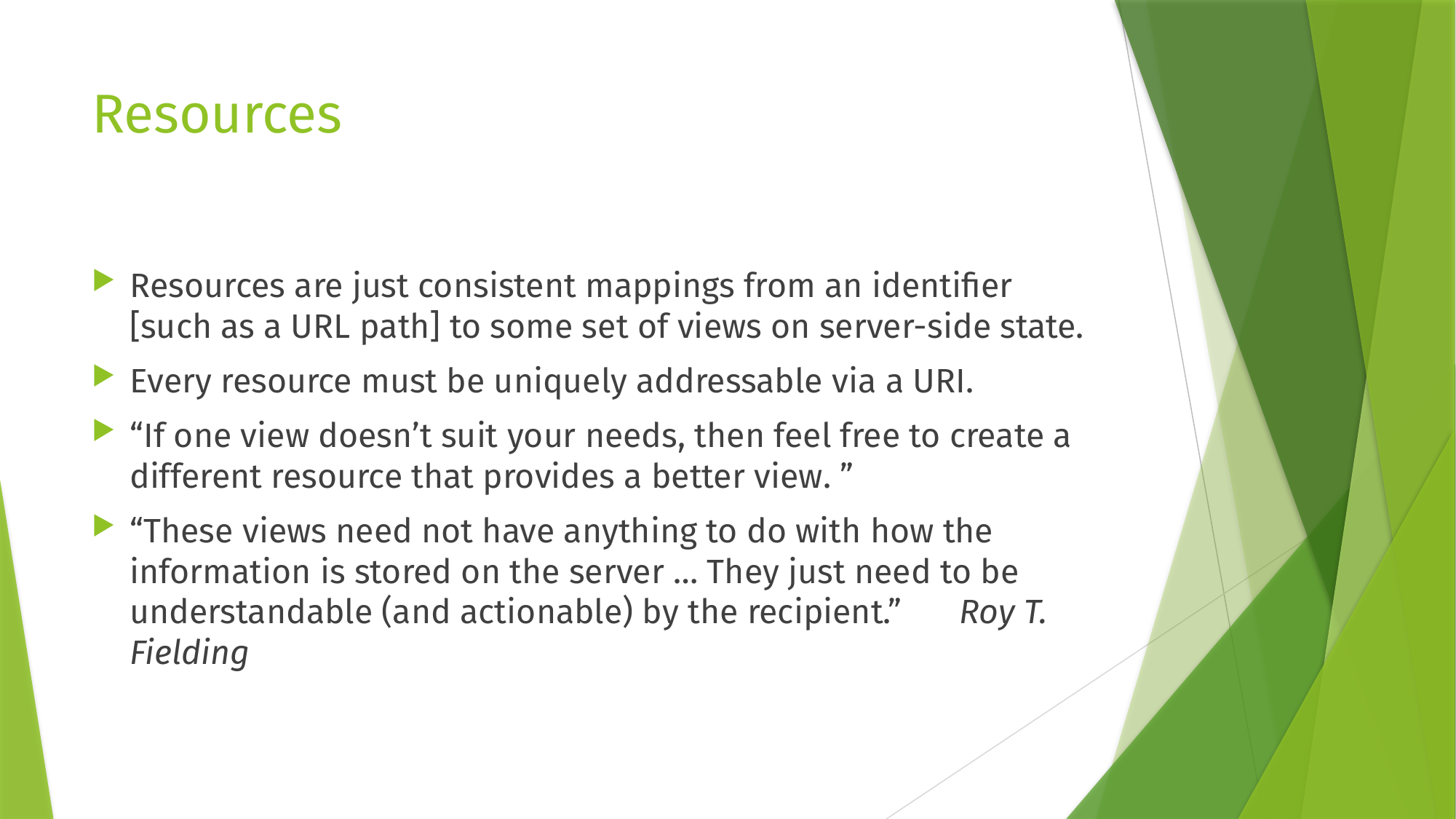

# Resources
Resources are just consistent mappings from an identifier [such as a URL path] to some set of views on server-side state.
Every resource must be uniquely addressable via a URI.
“If one view doesn’t suit your needs, then feel free to create a different resource that provides a better view. ”
“These views need not have anything to do with how the information is stored on the server … They just need to be understandable (and actionable) by the recipient.”	  Roy T. Fielding